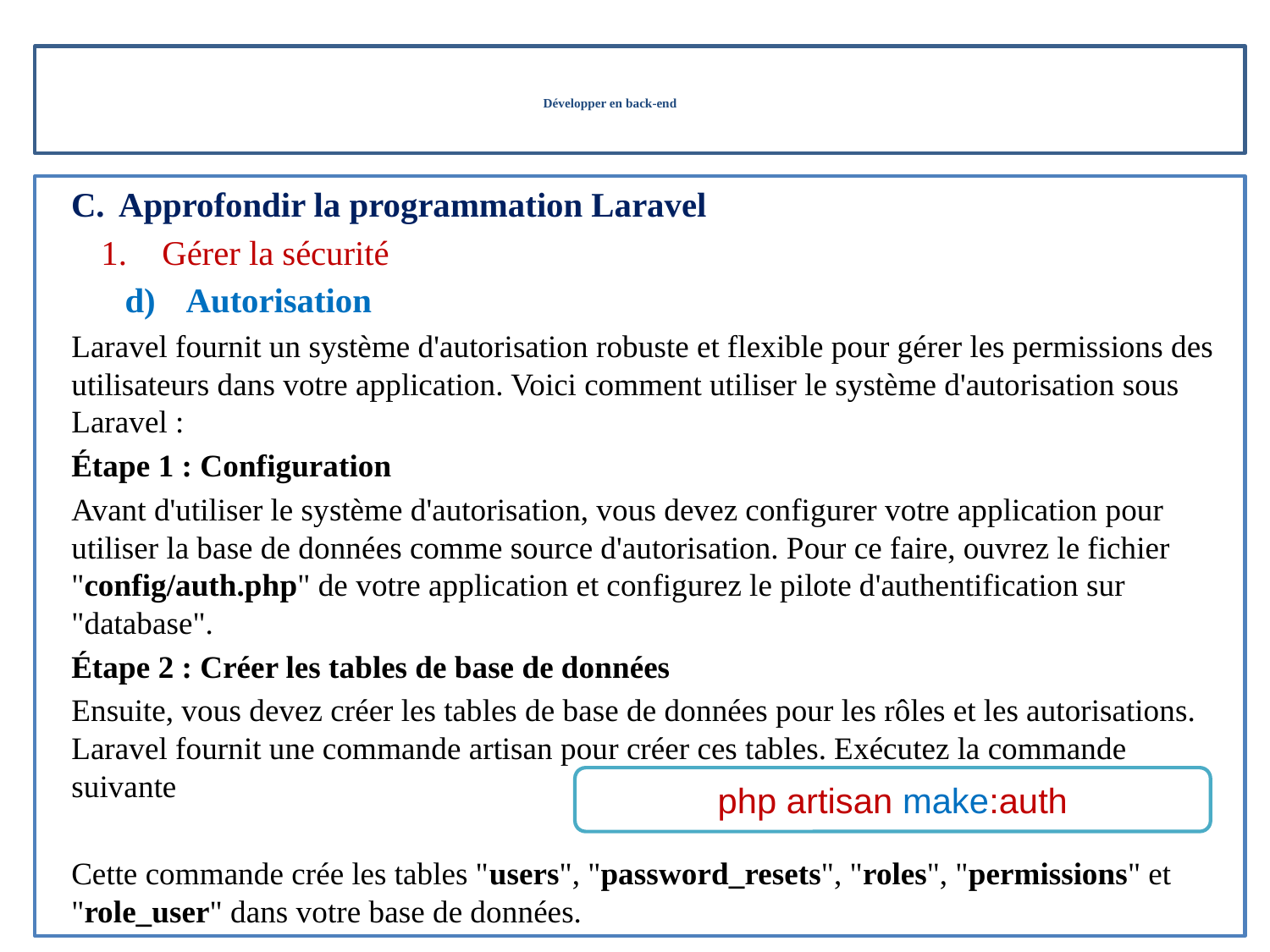

# Développer en back-end
Approfondir la programmation Laravel
Gérer la sécurité
Autorisation
	Laravel fournit un système d'autorisation robuste et flexible pour gérer les permissions des utilisateurs dans votre application. Voici comment utiliser le système d'autorisation sous Laravel :
	Étape 1 : Configuration
	Avant d'utiliser le système d'autorisation, vous devez configurer votre application pour utiliser la base de données comme source d'autorisation. Pour ce faire, ouvrez le fichier "config/auth.php" de votre application et configurez le pilote d'authentification sur "database".
	Étape 2 : Créer les tables de base de données
	Ensuite, vous devez créer les tables de base de données pour les rôles et les autorisations. Laravel fournit une commande artisan pour créer ces tables. Exécutez la commande suivante

	Cette commande crée les tables "users", "password_resets", "roles", "permissions" et "role_user" dans votre base de données.
php artisan make:auth